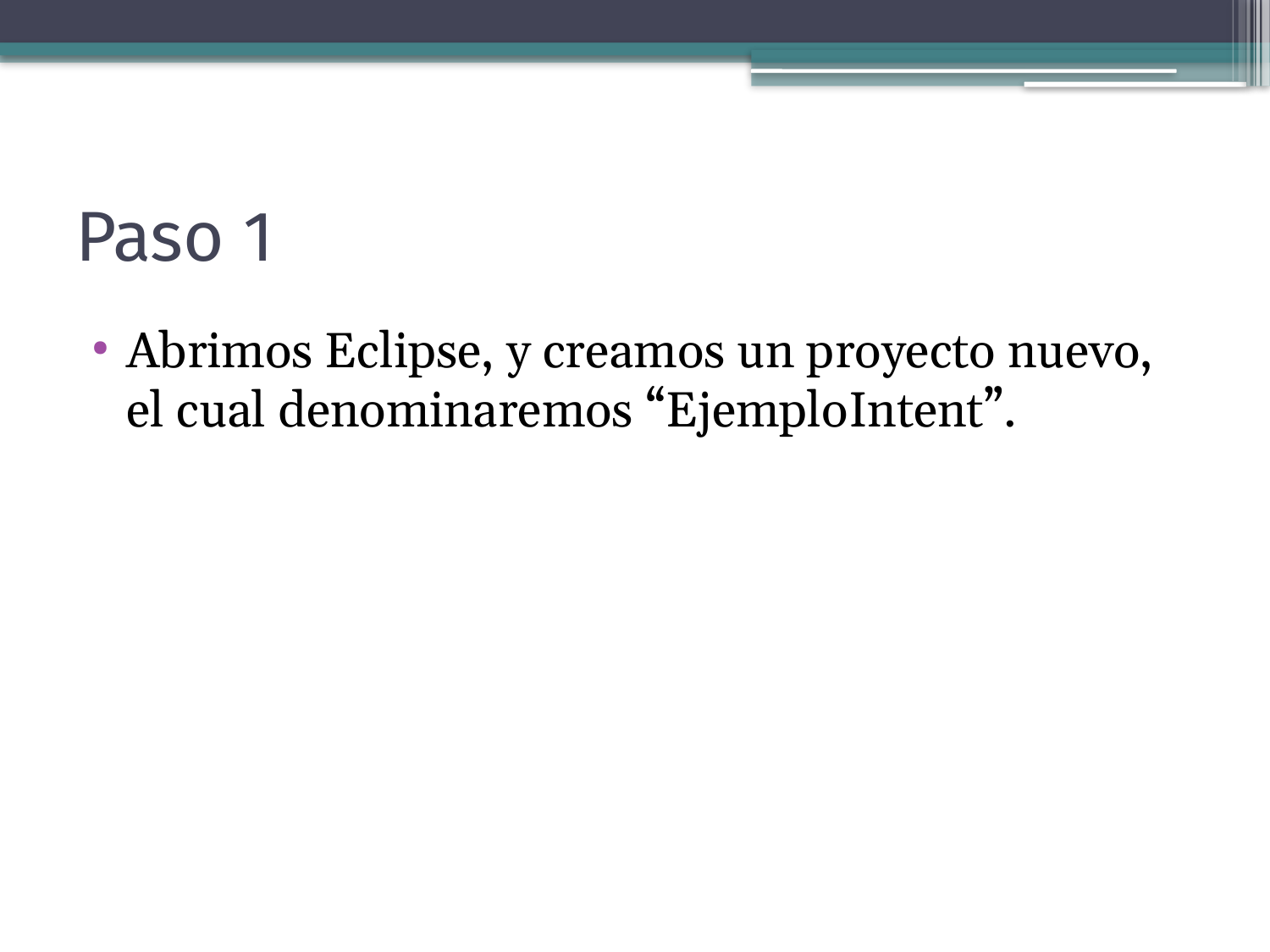

# Paso 1
Abrimos Eclipse, y creamos un proyecto nuevo, el cual denominaremos “EjemploIntent”.